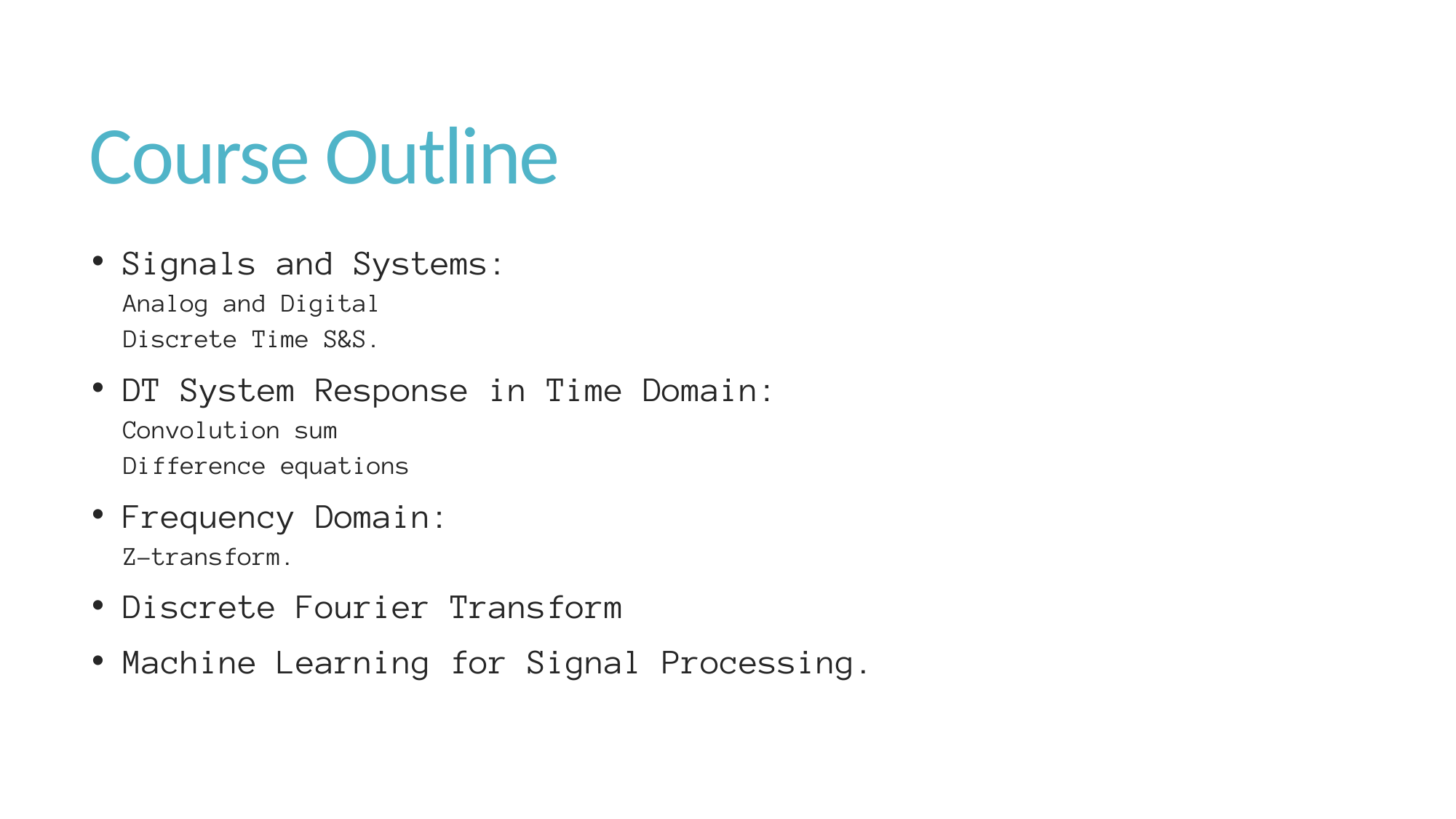

# Course Outline
 Signals and Systems:
Analog and Digital
Discrete Time S&S.
 DT System Response in Time Domain:
Convolution sum
Difference equations
 Frequency Domain:
Z-transform.
 Discrete Fourier Transform
 Machine Learning for Signal Processing.